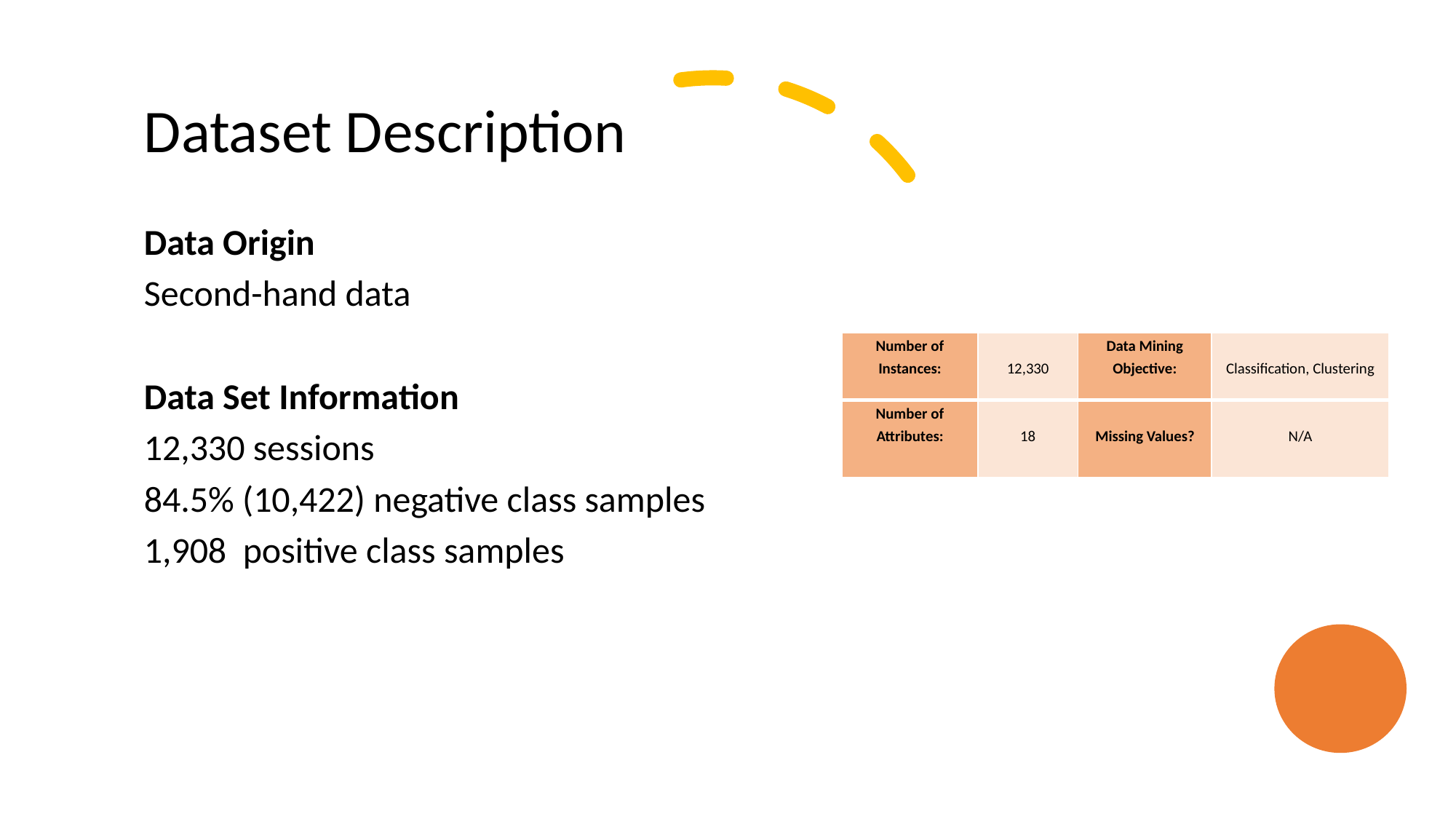

Dataset Description

Data Origin
Second-hand data

Data Set Information
12,330 sessions
84.5% (10,422) negative class samples
1,908  positive class samples
| Number of Instances: | 12,330 | Data Mining Objective: | Classification, Clustering |
| --- | --- | --- | --- |
| Number of Attributes: | 18 | Missing Values? | N/A |